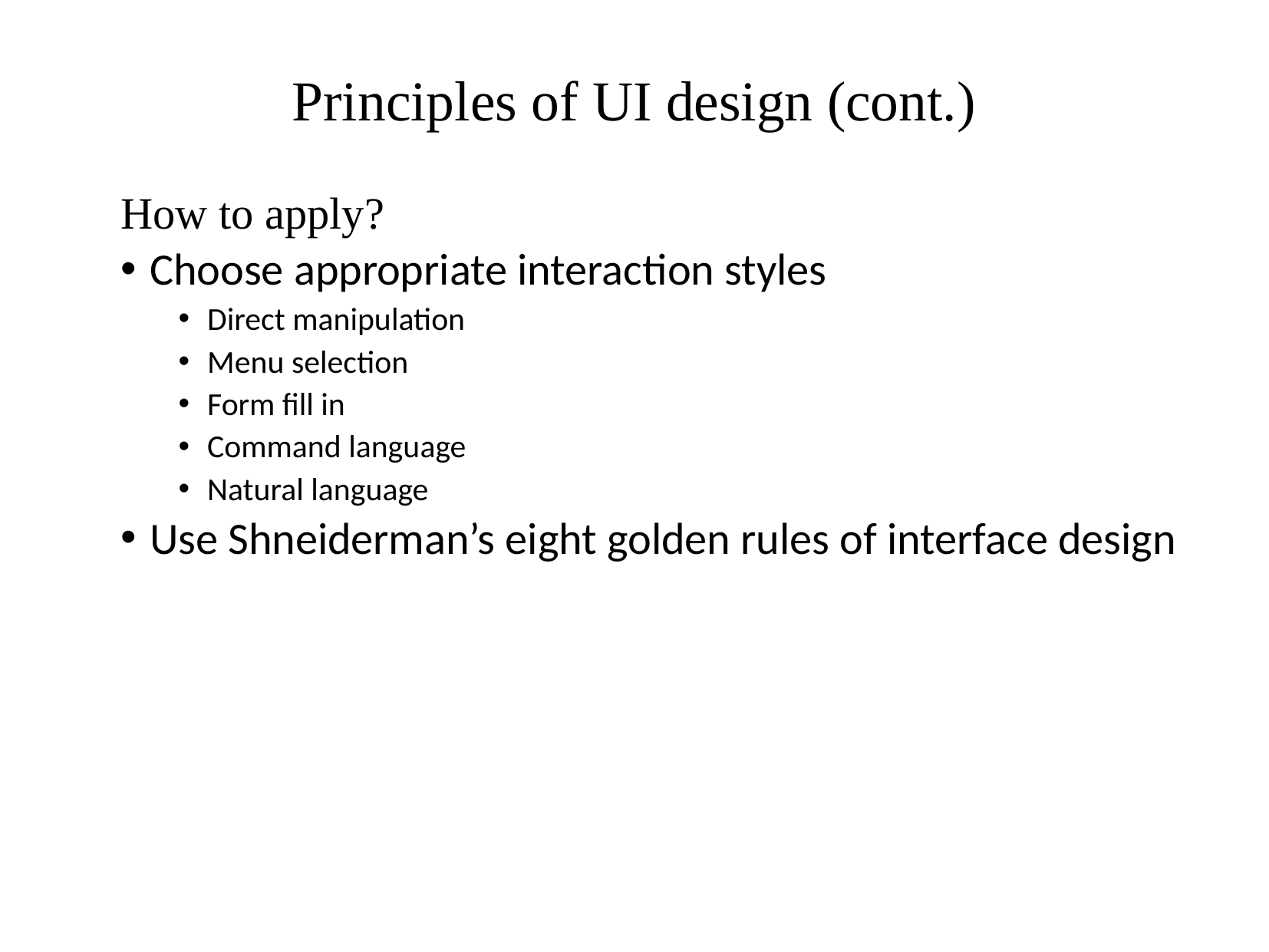

# Principles of UI design (cont.)
How to apply?
Choose appropriate interaction styles
Direct manipulation
Menu selection
Form fill in
Command language
Natural language
Use Shneiderman’s eight golden rules of interface design